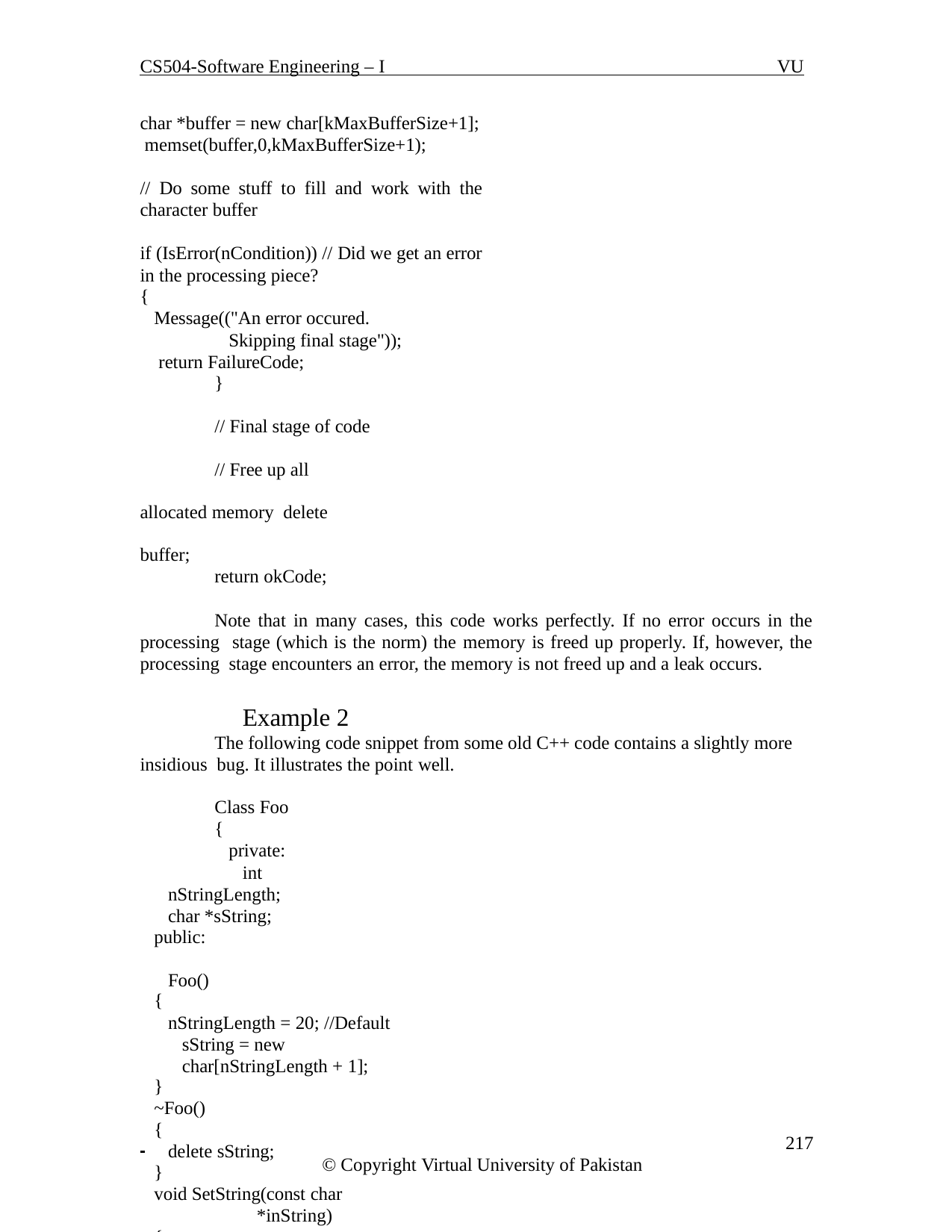

CS504-Software Engineering – I
VU

char *buffer = new char[kMaxBufferSize+1];  memset(buffer,0,kMaxBufferSize+1);

// Do some stuff to fill and work with the character buffer

if (IsError(nCondition)) // Did we get an error in the processing piece?
{
Message(("An error occured.
Skipping final stage"));  return FailureCode;
}

// Final stage of code
// Free up all allocated memory  delete buffer;
return okCode;

Note that in many cases, this code works perfectly. If no error occurs in the processing  stage (which is the norm) the memory is freed up properly. If, however, the processing  stage encounters an error, the memory is not freed up and a leak occurs.

Example 2
The following code snippet from some old C++ code contains a slightly more insidious  bug. It illustrates the point well.

Class Foo
{
private:
int nStringLength;  char *sString;
public:  Foo()
{
nStringLength = 20; //Default  sString = new  char[nStringLength + 1];
}
~Foo()
{
delete sString;
}
void SetString(const char
*inString)
{
 	217
© Copyright Virtual University of Pakistan